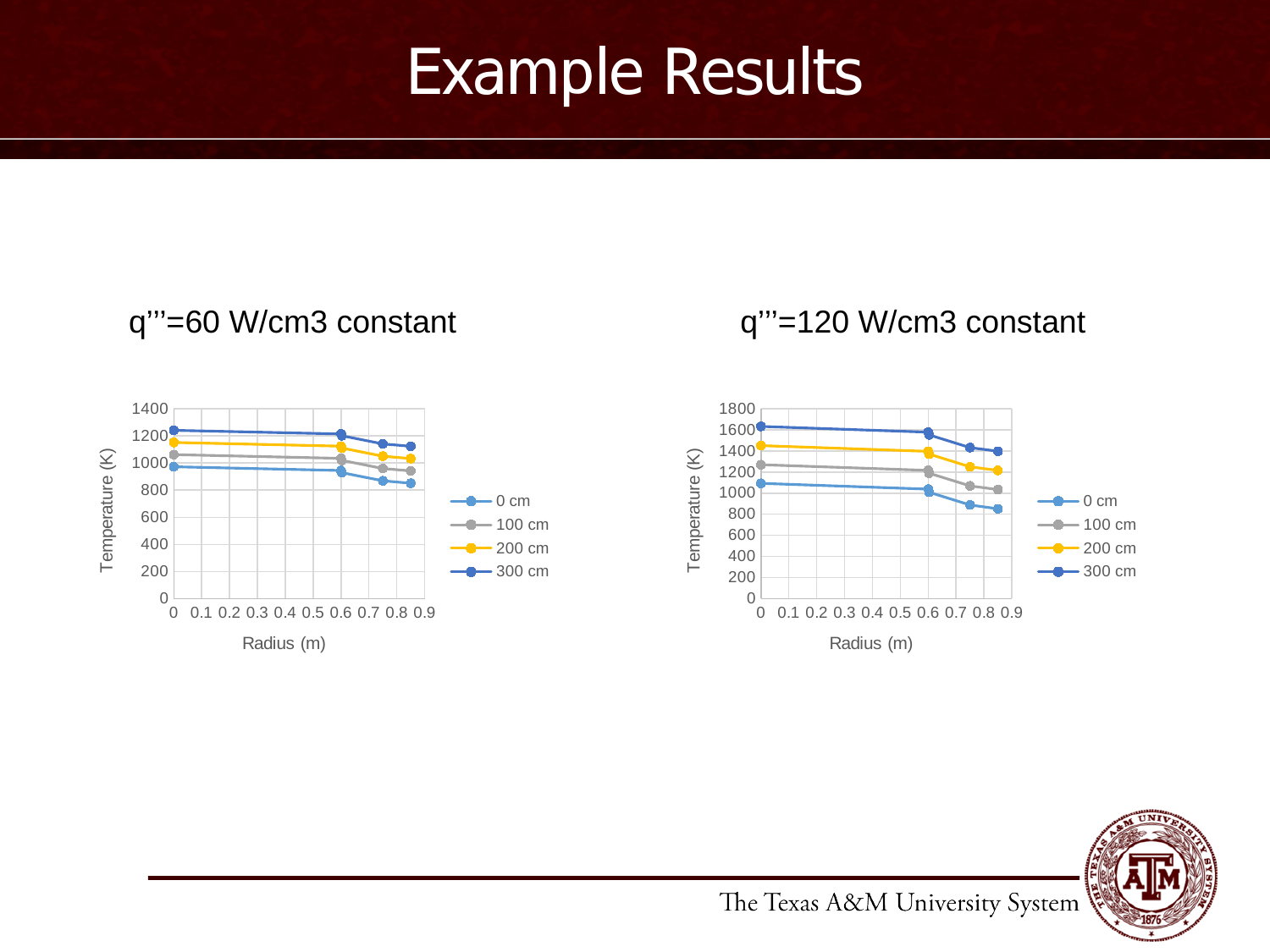

# Example Results
q’’’=60 W/cm3 constant
q’’’=120 W/cm3 constant

### Chart

| Category |  |  |  |  |
|---|---|---|---|---|

### Chart

| Category |  |  |  |  |
|---|---|---|---|---|